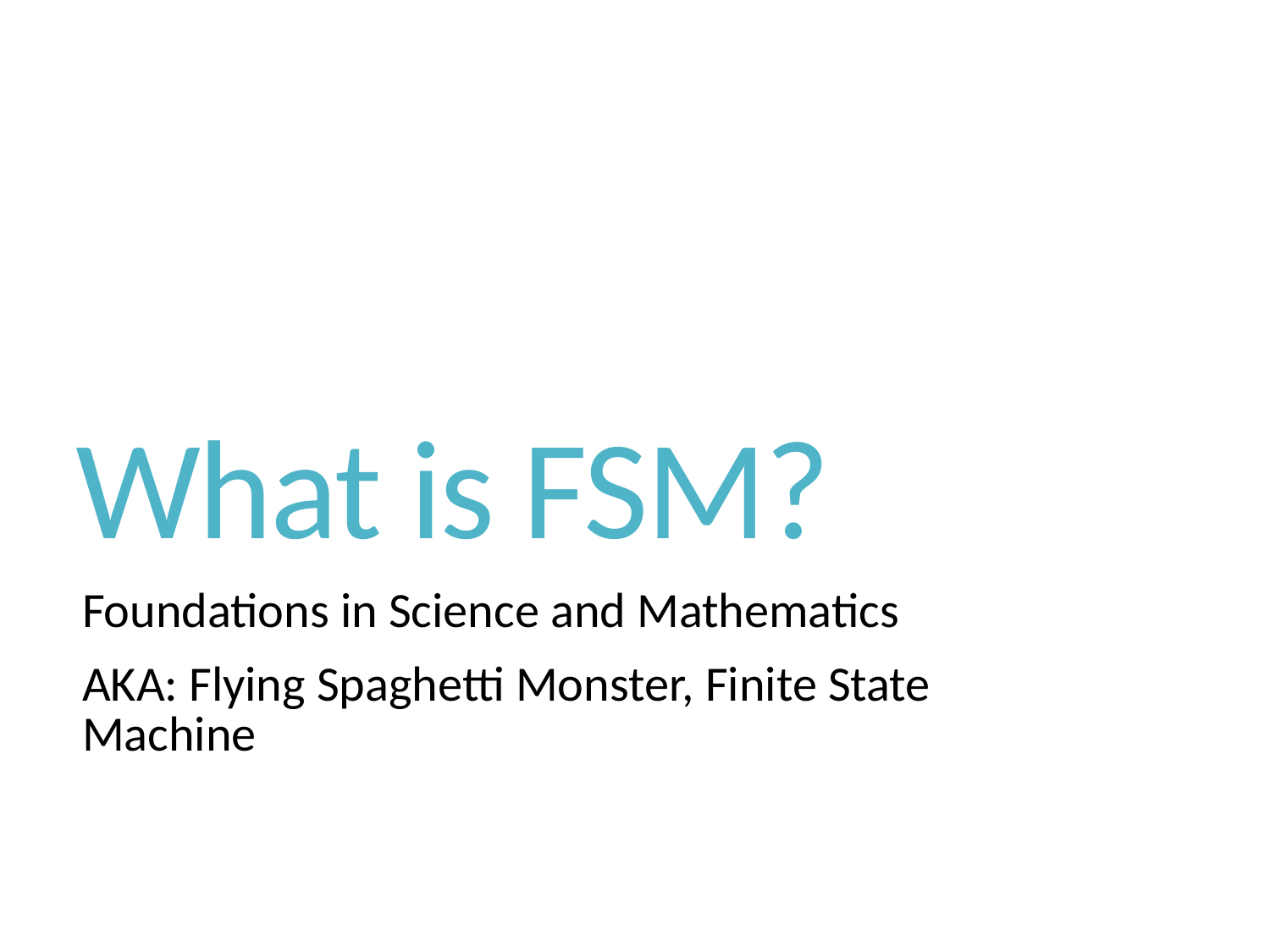

# What is FSM?
Foundations in Science and Mathematics
AKA: Flying Spaghetti Monster, Finite State Machine